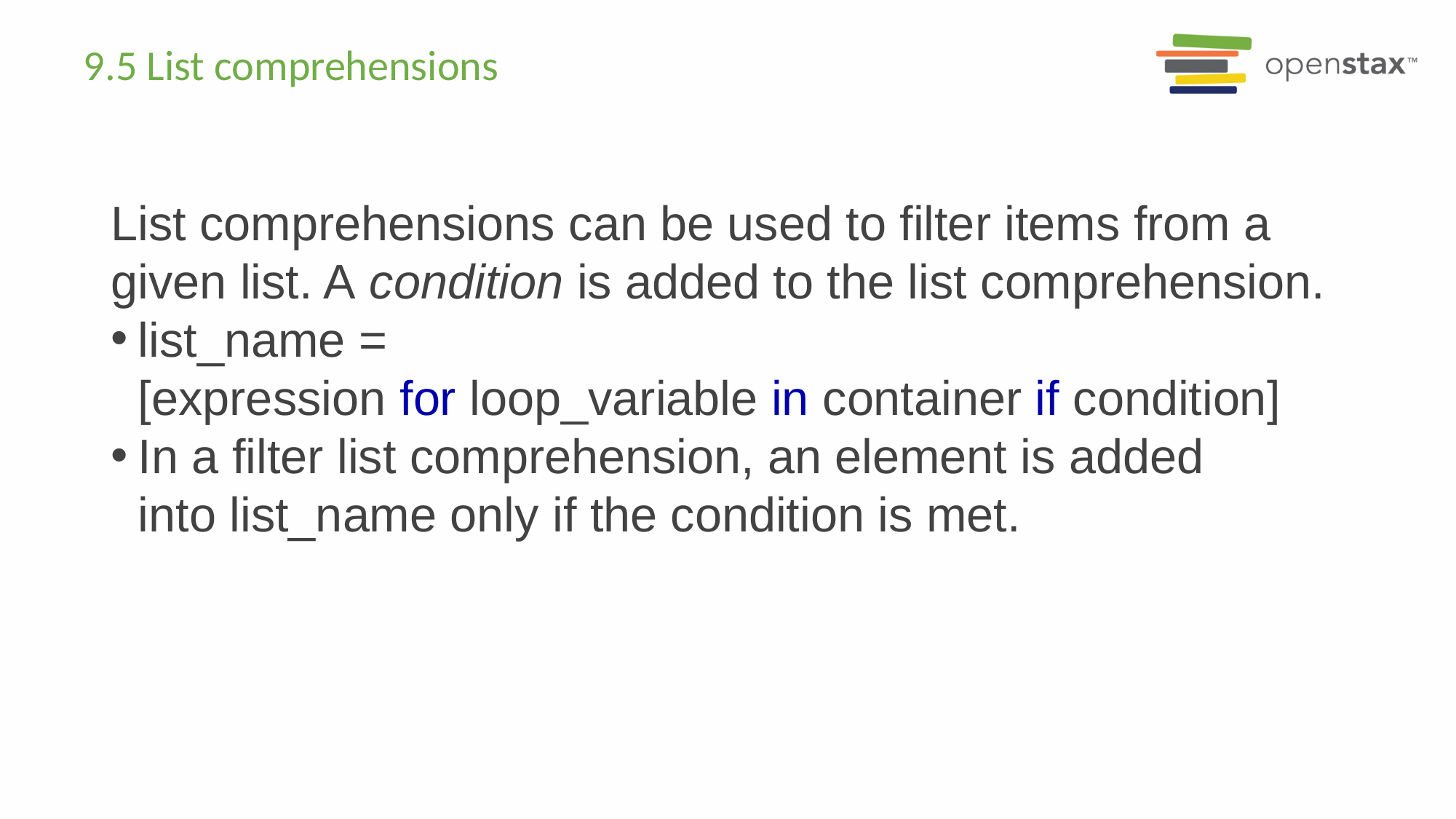

# 9.5 List comprehensions

List comprehensions can be used to filter items from a given list. A condition is added to the list comprehension.
list_name = [expression for loop_variable in container if condition]
In a filter list comprehension, an element is added into list_name only if the condition is met.